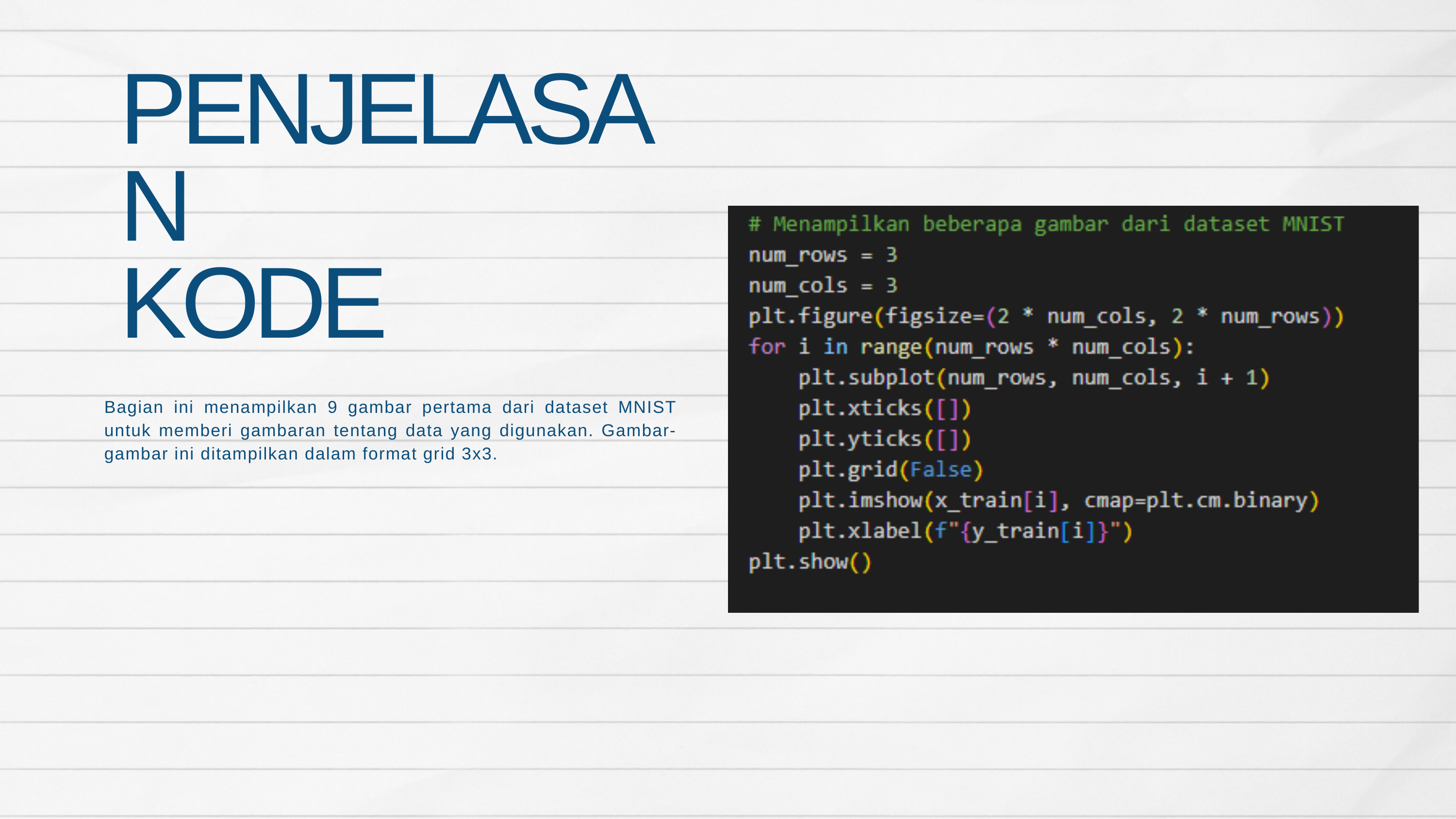

PENJELASAN
KODE

Bagian ini menampilkan 9 gambar pertama dari dataset MNIST untuk memberi gambaran tentang data yang digunakan. Gambar-gambar ini ditampilkan dalam format grid 3x3.